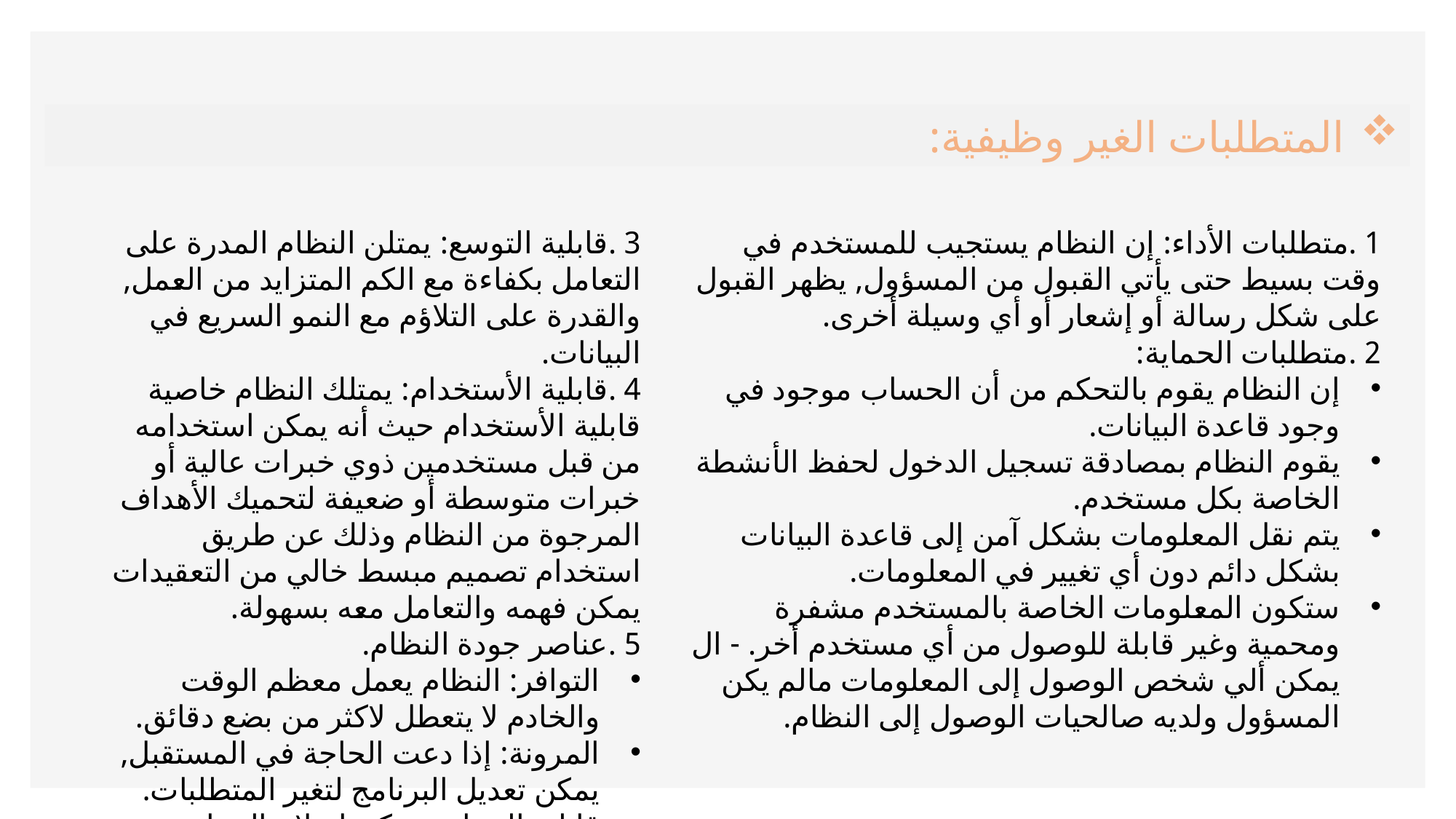

المتطلبات الغير وظيفية:
3 .قابلية التوسع: يمتلن النظام المدرة على التعامل بكفاءة مع الكم المتزايد من العمل, والقدرة على التلاؤم مع النمو السريع في البيانات.
4 .قابلية الأستخدام: يمتلك النظام خاصية قابلية الأستخدام حيث أنه يمكن استخدامه من قبل مستخدمين ذوي خبرات عالية أو خبرات متوسطة أو ضعيفة لتحميك الأهداف المرجوة من النظام وذلك عن طريق استخدام تصميم مبسط خالي من التعقيدات يمكن فهمه والتعامل معه بسهولة.
5 .عناصر جودة النظام.
التوافر: النظام يعمل معظم الوقت والخادم لا يتعطل لاكثر من بضع دقائق.
المرونة: إذا دعت الحاجة في المستقبل, يمكن تعديل البرنامج لتغير المتطلبات.
قابلية الصيانة: يمكن إصلاح البرنامج بسهولة في حالة حدوث خطأ.
1 .متطلبات الأداء: إن النظام يستجيب للمستخدم في وقت بسيط حتى يأتي القبول من المسؤول, يظهر القبول على شكل رسالة أو إشعار أو أي وسيلة أخرى.
2 .متطلبات الحماية:
إن النظام يقوم بالتحكم من أن الحساب موجود في وجود قاعدة البيانات.
يقوم النظام بمصادقة تسجيل الدخول لحفظ الأنشطة الخاصة بكل مستخدم.
يتم نقل المعلومات بشكل آمن إلى قاعدة البيانات بشكل دائم دون أي تغيير في المعلومات.
ستكون المعلومات الخاصة بالمستخدم مشفرة ومحمية وغير قابلة للوصول من أي مستخدم أخر. - ال يمكن ألي شخص الوصول إلى المعلومات مالم يكن المسؤول ولديه صالحيات الوصول إلى النظام.